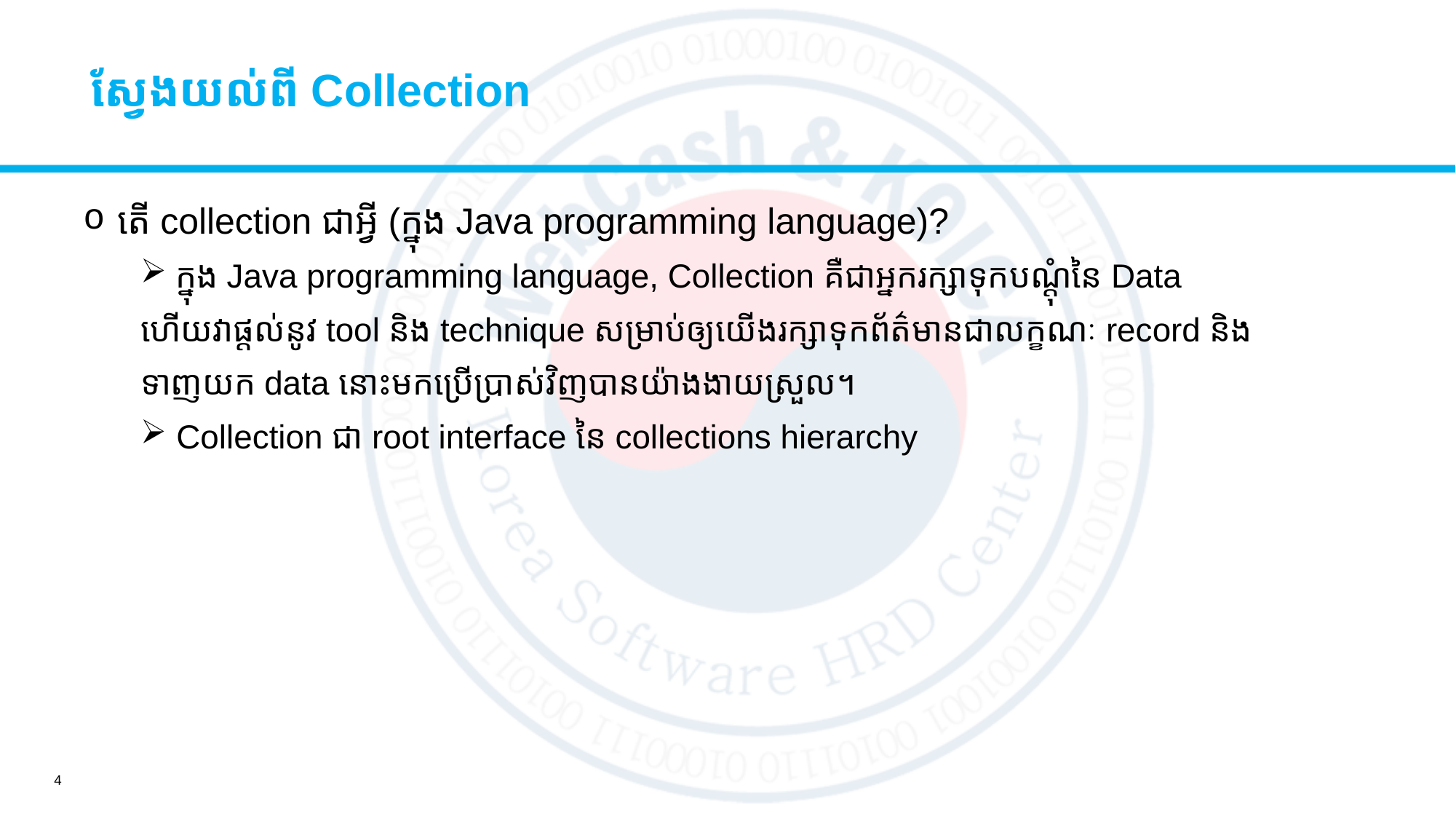

# ស្វែងយល់ពី Collection
​ តើ​​ collection ជាអ្វី (ក្នុង​ Java programming language)?
 ក្នុង​ Java programming language, Collection គឺជាអ្នករក្សាទុកបណ្ដុំនៃ Data
ហើយវាផ្ដល់នូវ tool និង​ technique សម្រាប់ឲ្យយើងរក្សាទុកព័ត៌មានជាលក្ខណៈ record និង
ទាញយក data នោះមកប្រើប្រាស់វិញបានយ៉ាងងាយស្រួល។
 Collection ជា root interface នៃ collections hierarchy
4